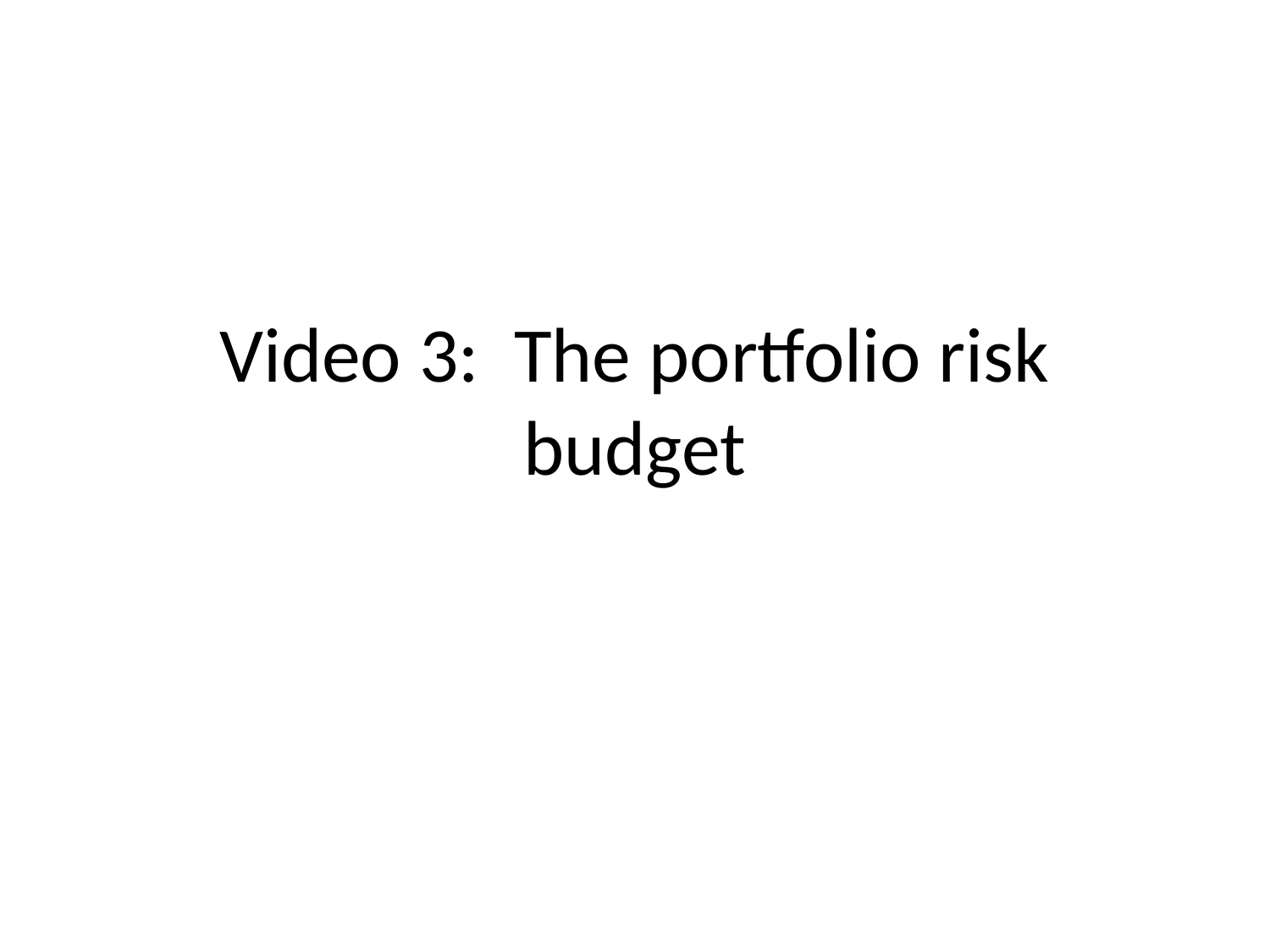

# Video 3:  The portfolio risk budget